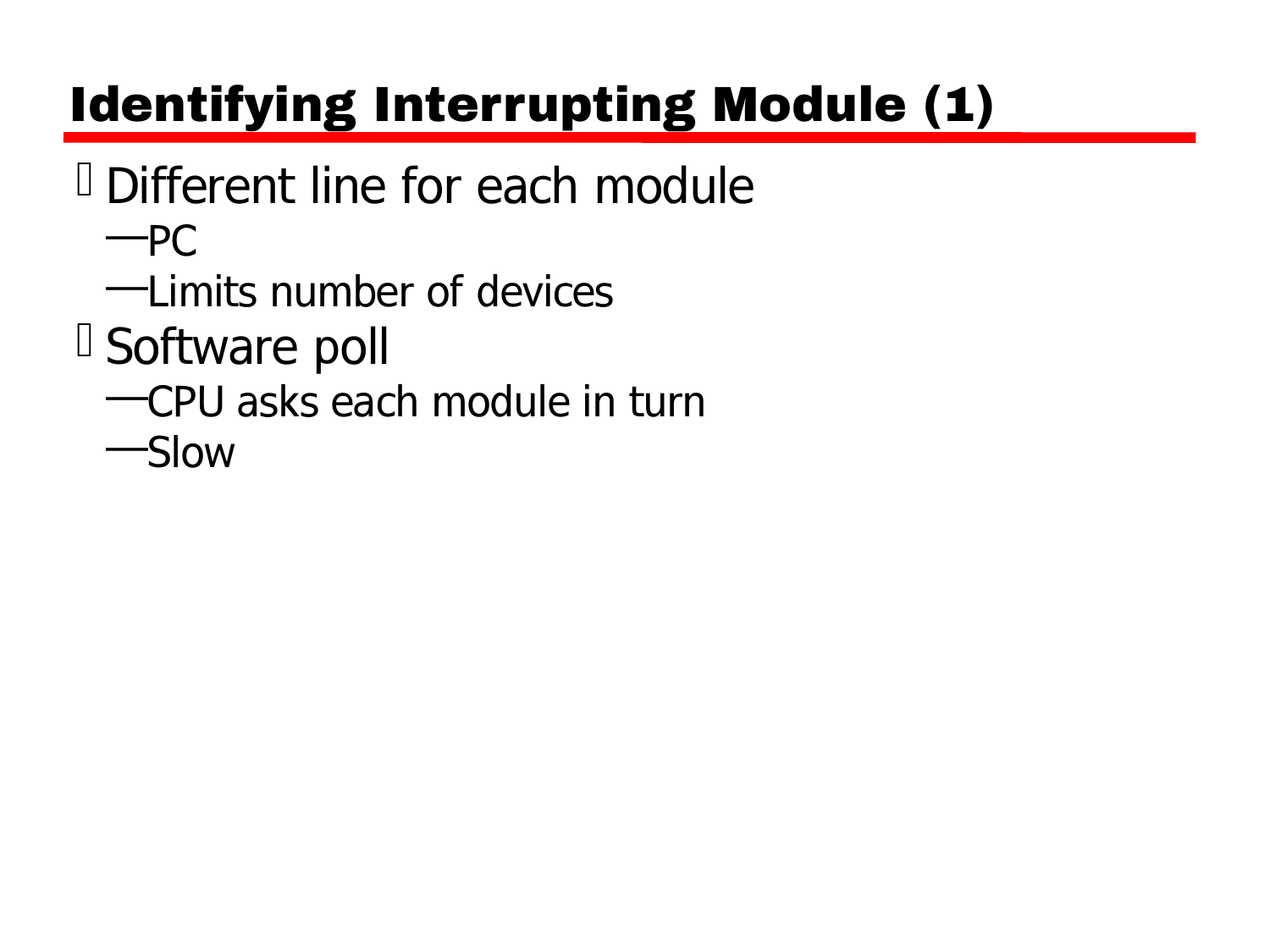

Identifying Interrupting Module (1)
Different line for each module
PC
Limits number of devices
Software poll
CPU asks each module in turn
Slow